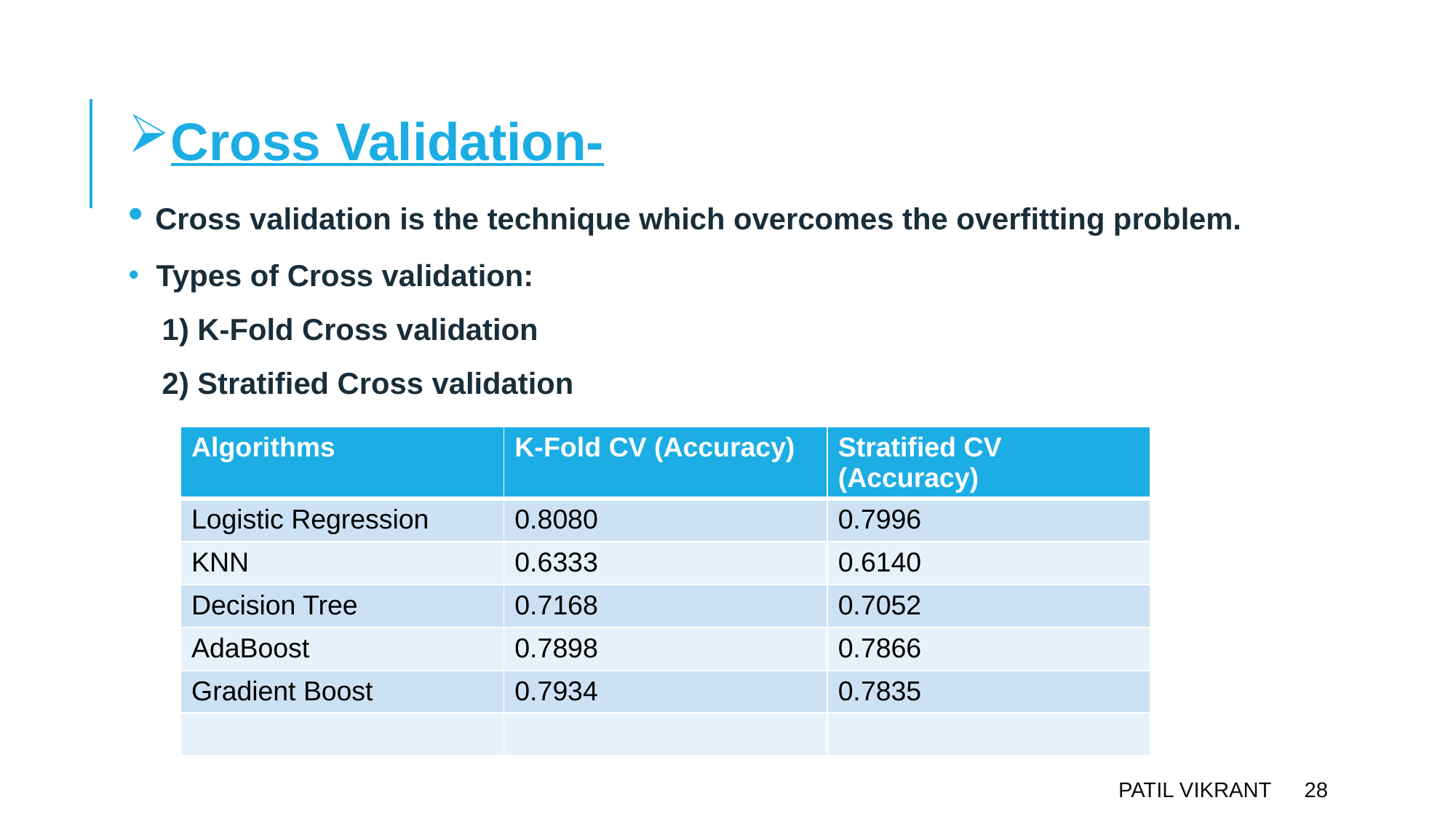

Cross Validation-
 Cross validation is the technique which overcomes the overfitting problem.
  Types of Cross validation:
    1) K-Fold Cross validation
    2) Stratified Cross validation

| Algorithms | K-Fold CV (Accuracy) | Stratified CV (Accuracy) |
| --- | --- | --- |
| Logistic Regression | 0.8080 | 0.7996 |
| KNN | 0.6333 | 0.6140 |
| Decision Tree | 0.7168 | 0.7052 |
| AdaBoost | 0.7898 | 0.7866 |
| Gradient Boost | 0.7934 | 0.7835 |
|  |  |  |
Patil Vikrant
28